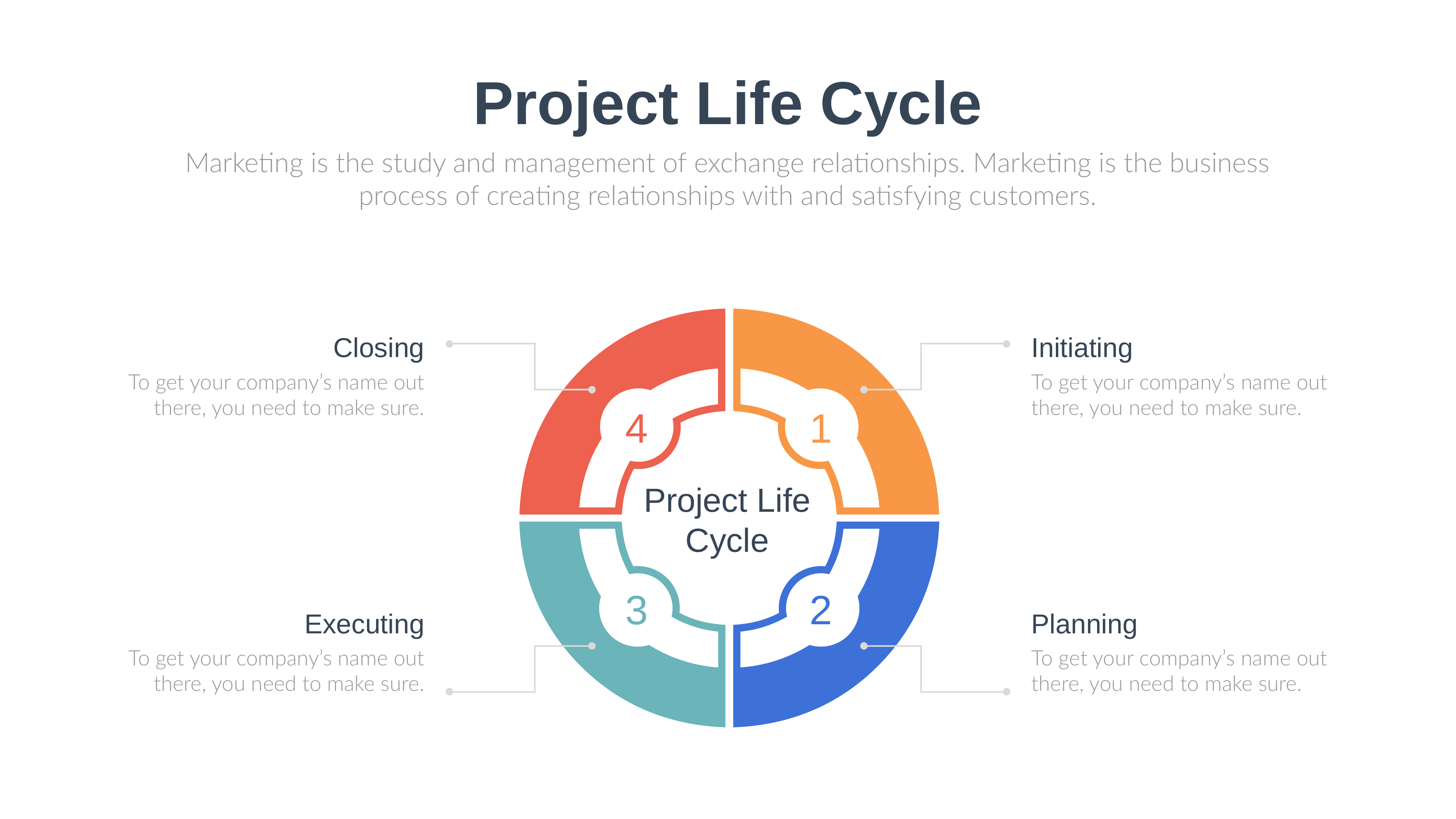

Project Life Cycle
Marketing is the study and management of exchange relationships. Marketing is the business process of creating relationships with and satisfying customers.

Closing
To get your company’s name out there, you need to make sure.
Initiating
To get your company’s name out there, you need to make sure.

4
1
Project Life Cycle

3
2
Executing
To get your company’s name out there, you need to make sure.
Planning
To get your company’s name out there, you need to make sure.